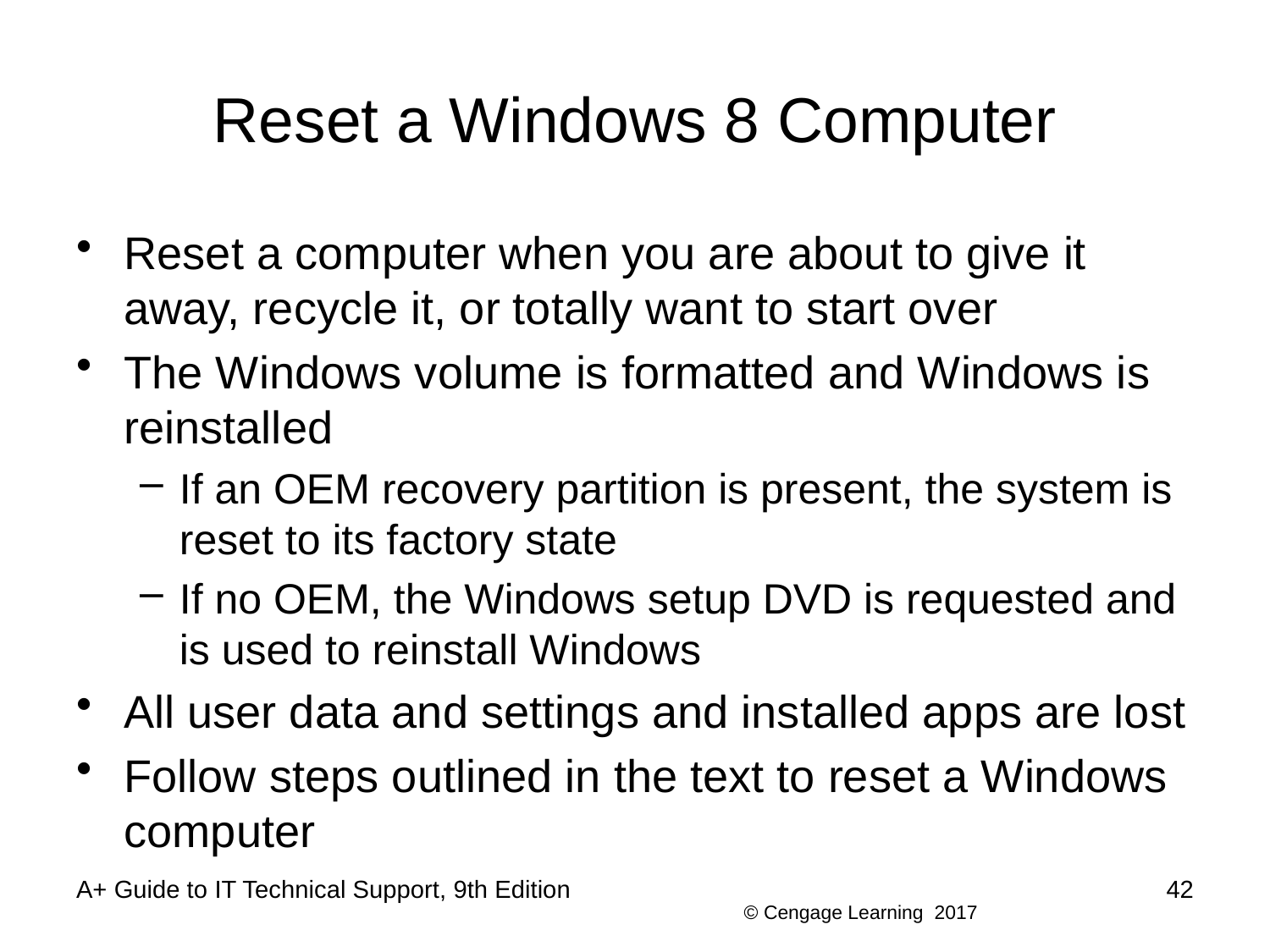

# Reset a Windows 8 Computer
Reset a computer when you are about to give it away, recycle it, or totally want to start over
The Windows volume is formatted and Windows is reinstalled
If an OEM recovery partition is present, the system is reset to its factory state
If no OEM, the Windows setup DVD is requested and is used to reinstall Windows
All user data and settings and installed apps are lost
Follow steps outlined in the text to reset a Windows computer
A+ Guide to IT Technical Support, 9th Edition
42